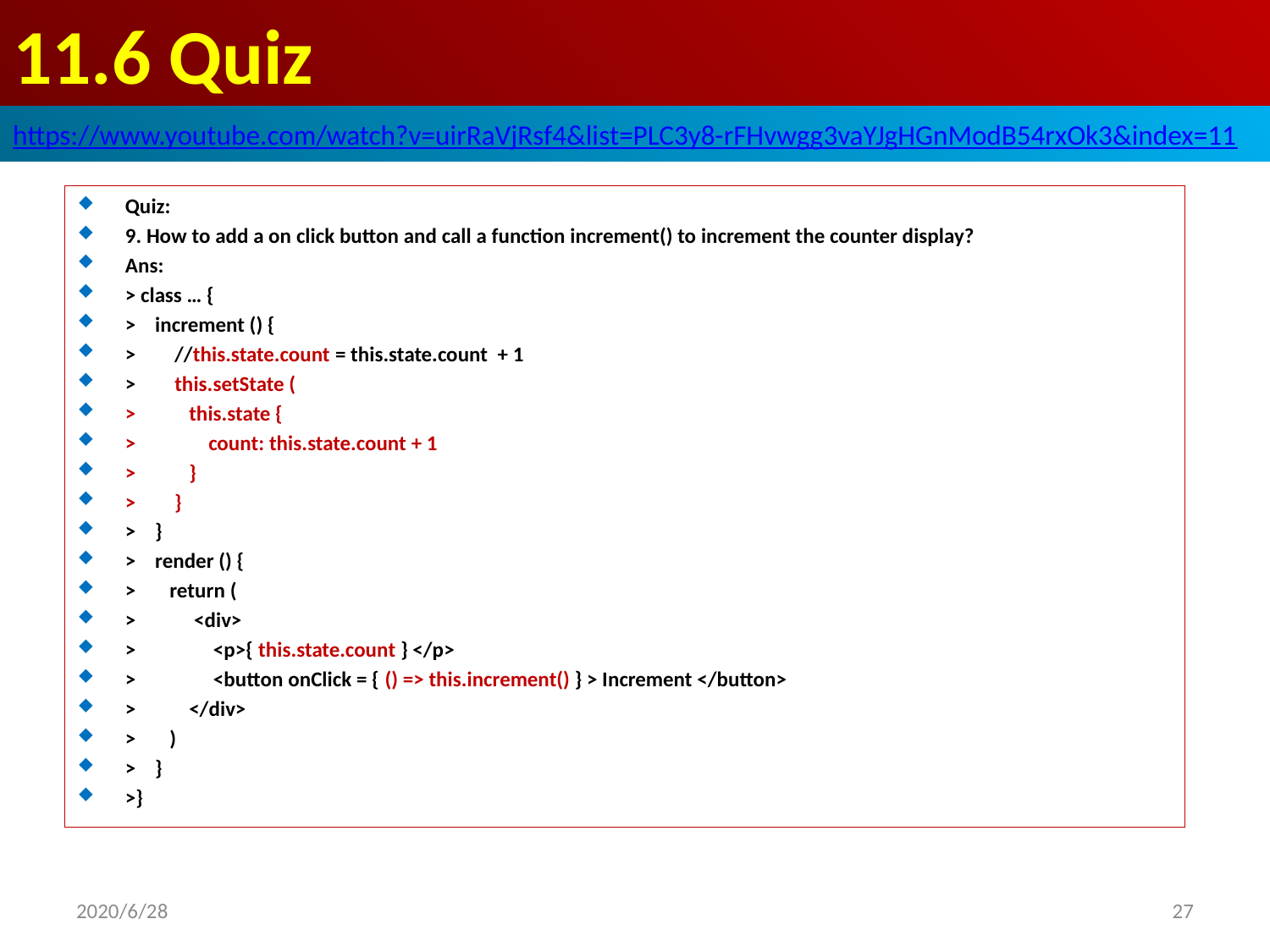

# 11.6 Quiz
https://www.youtube.com/watch?v=uirRaVjRsf4&list=PLC3y8-rFHvwgg3vaYJgHGnModB54rxOk3&index=11
Quiz:
9. How to add a on click button and call a function increment() to increment the counter display?
Ans:
> class … {
>    increment () {
>        //this.state.count = this.state.count  + 1
>        this.setState (
>           this.state {
>               count: this.state.count + 1
>           }
>        }
>    }
>    render () {
>       return (
>            <div>
>                <p>{ this.state.count } </p>
>                <button onClick = { () => this.increment() } > Increment </button>
>           </div>
>       )
>    }
>}

2020/6/28
27